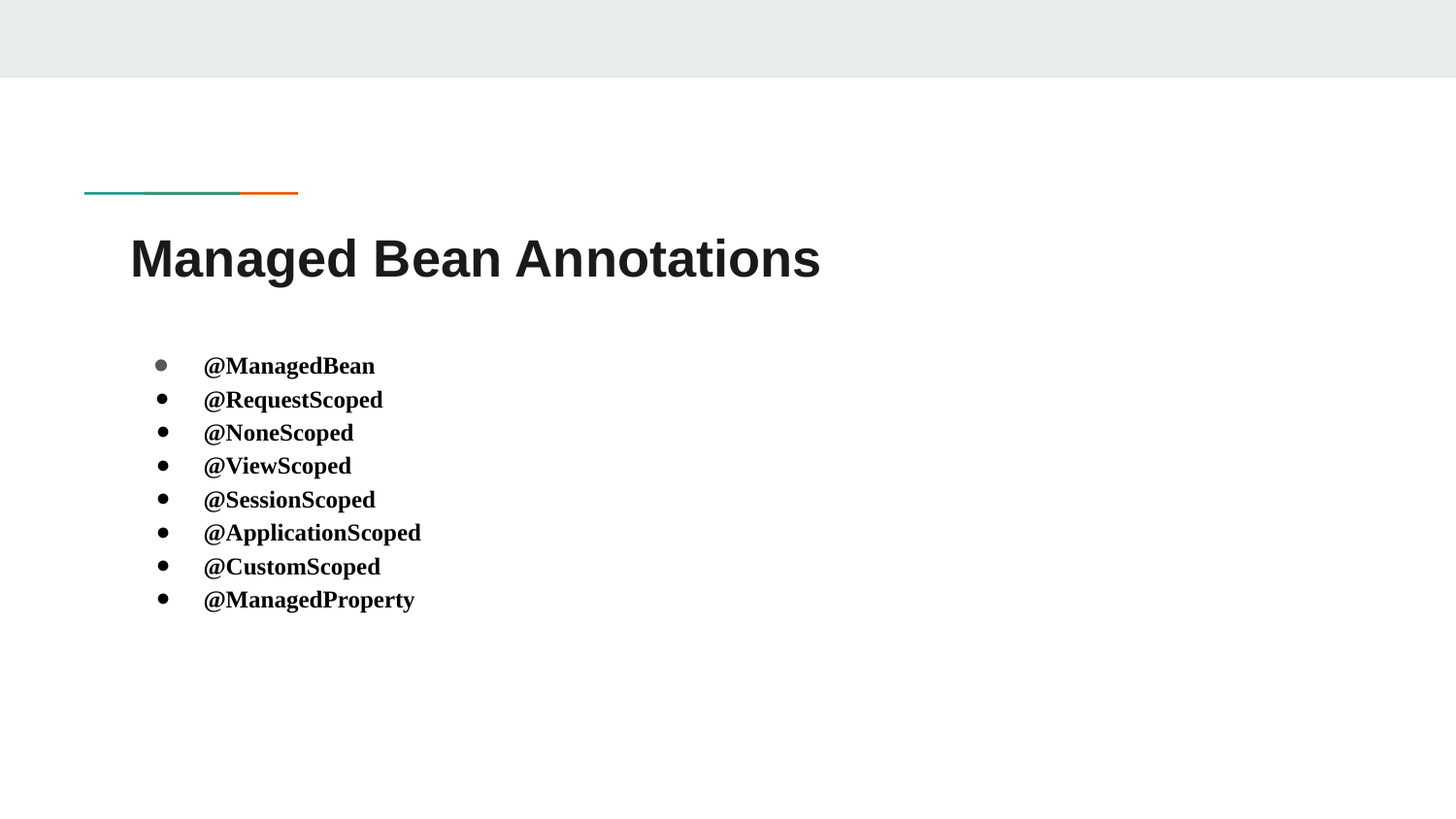

# Managed Bean Annotations
@ManagedBean
@RequestScoped
@NoneScoped
@ViewScoped
@SessionScoped
@ApplicationScoped
@CustomScoped
@ManagedProperty